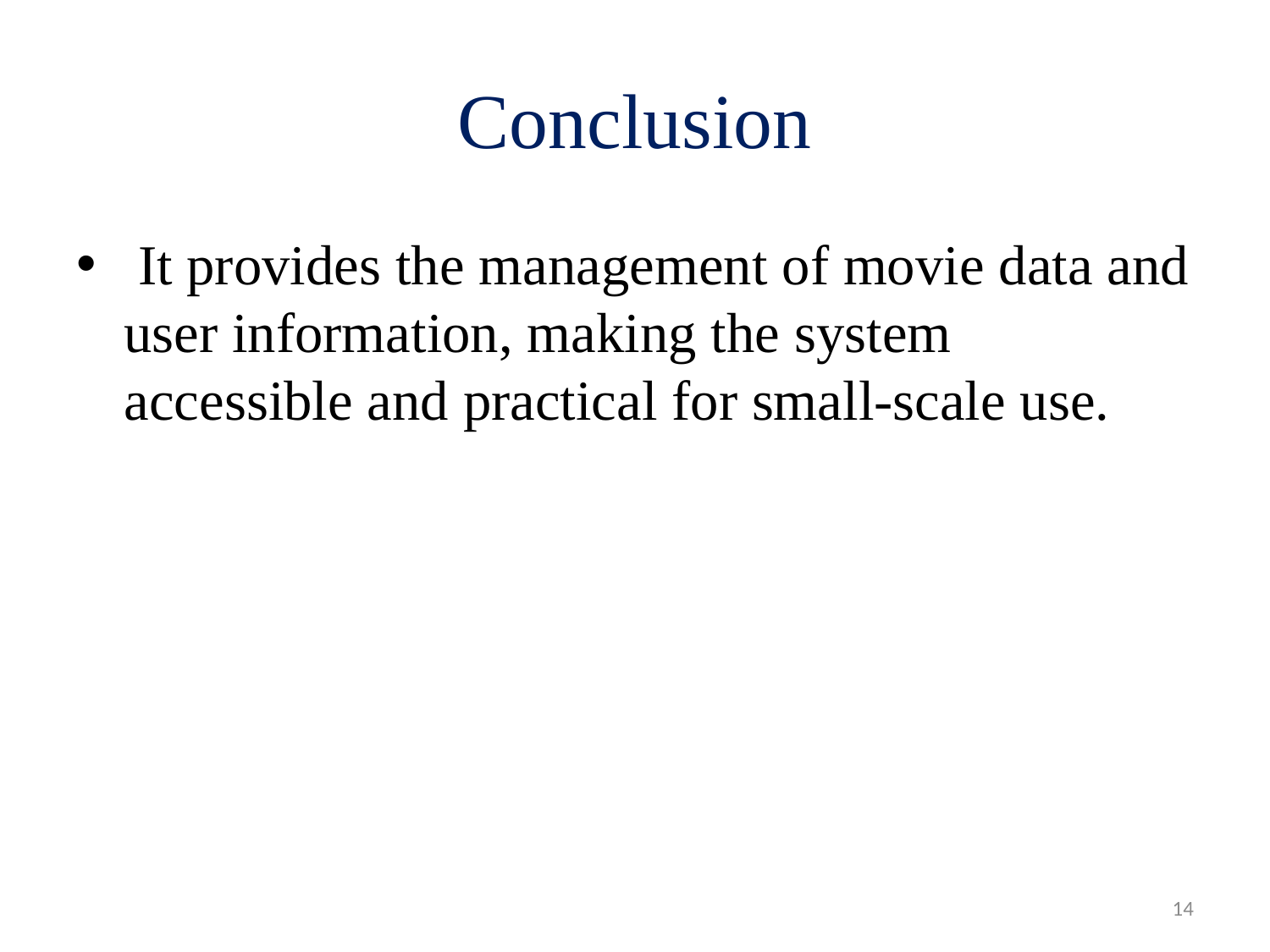

# Conclusion
 It provides the management of movie data and user information, making the system accessible and practical for small-scale use.

14